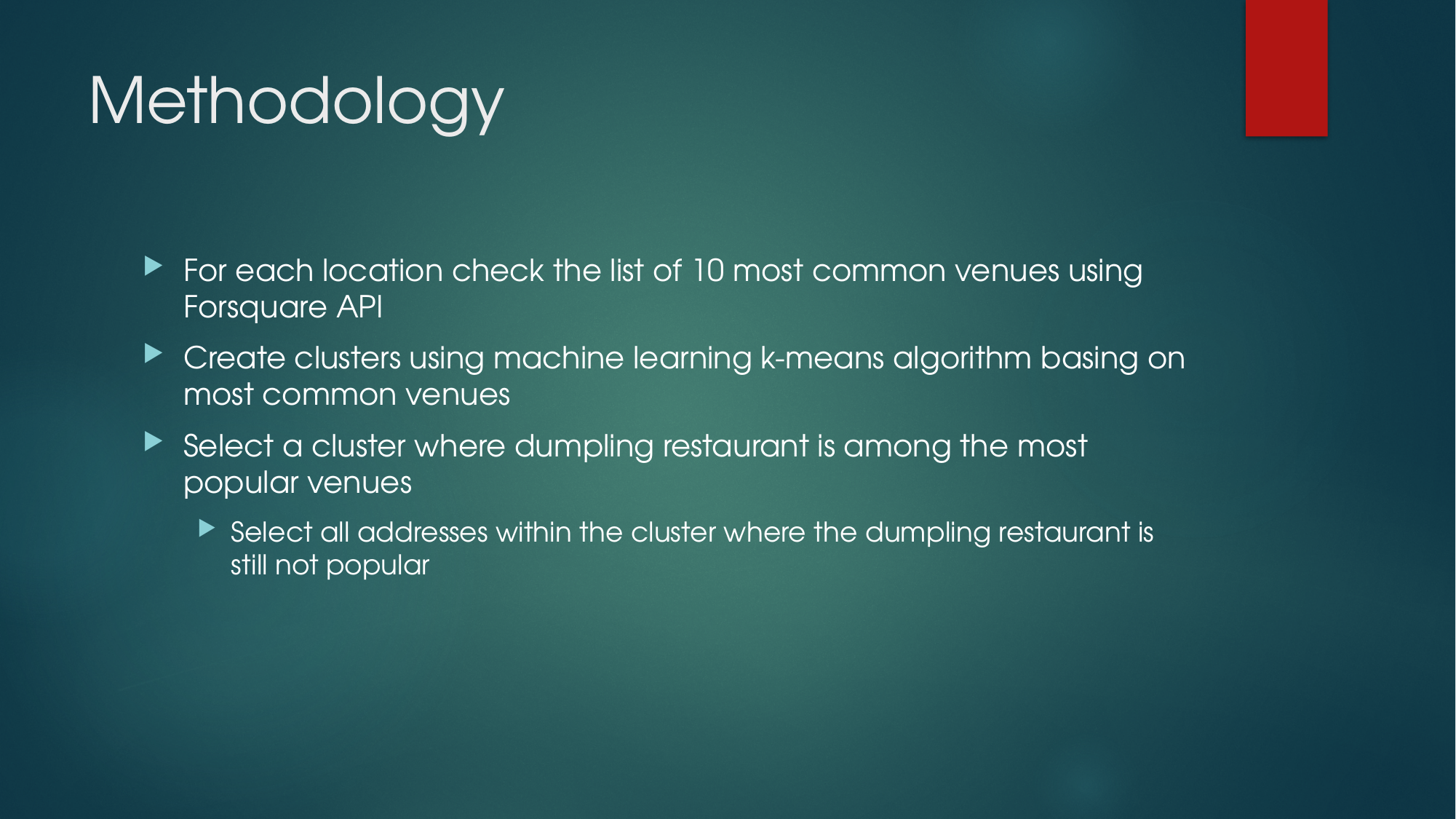

# Methodology
For each location check the list of 10 most common venues using Forsquare API
Create clusters using machine learning k-means algorithm basing on most common venues
Select a cluster where dumpling restaurant is among the most popular venues
Select all addresses within the cluster where the dumpling restaurant is still not popular